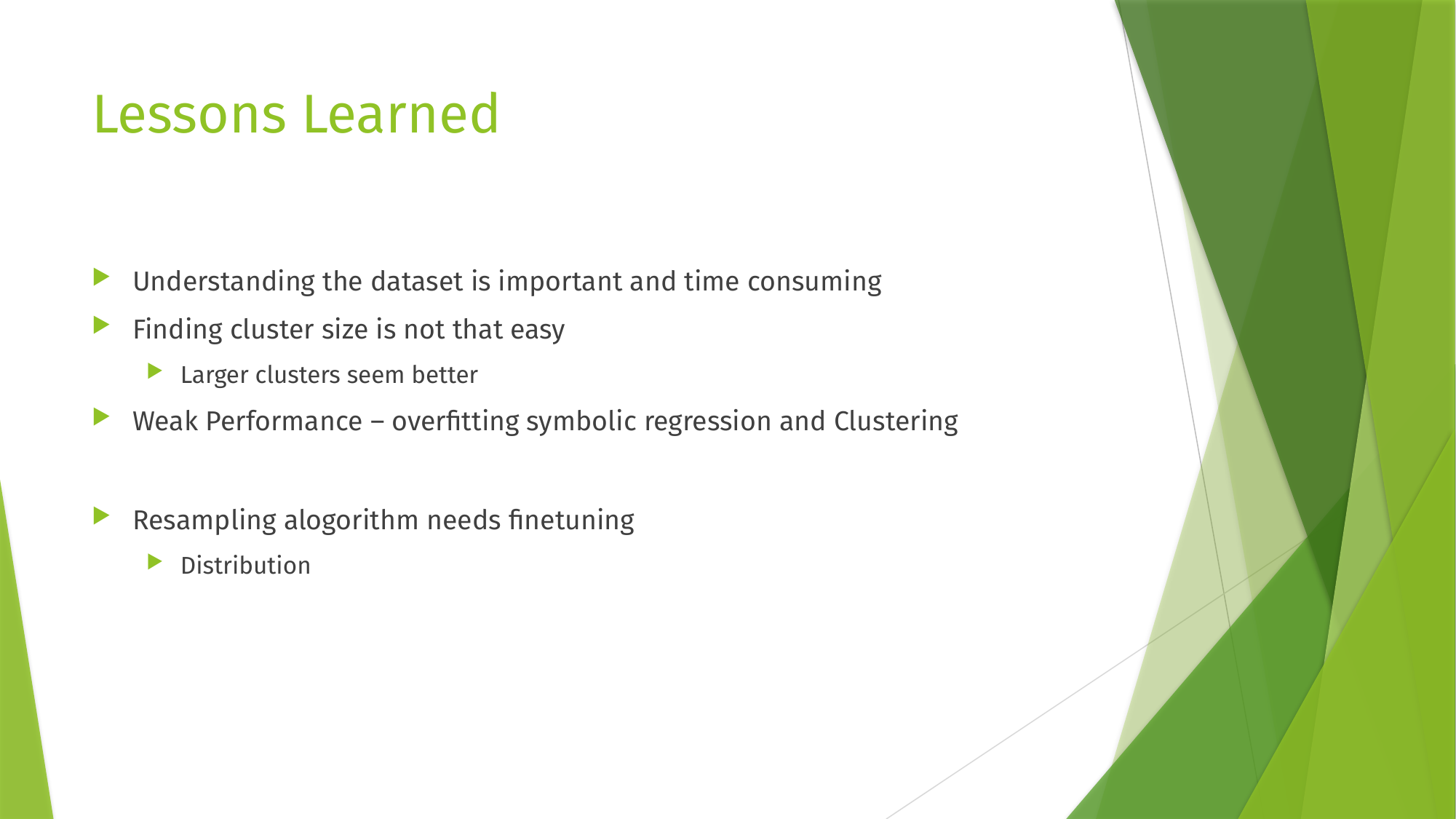

# Lessons Learned
Understanding the dataset is important and time consuming
Finding cluster size is not that easy
Larger clusters seem better
Weak Performance – overfitting symbolic regression and Clustering

Resampling alogorithm needs finetuning
Distribution